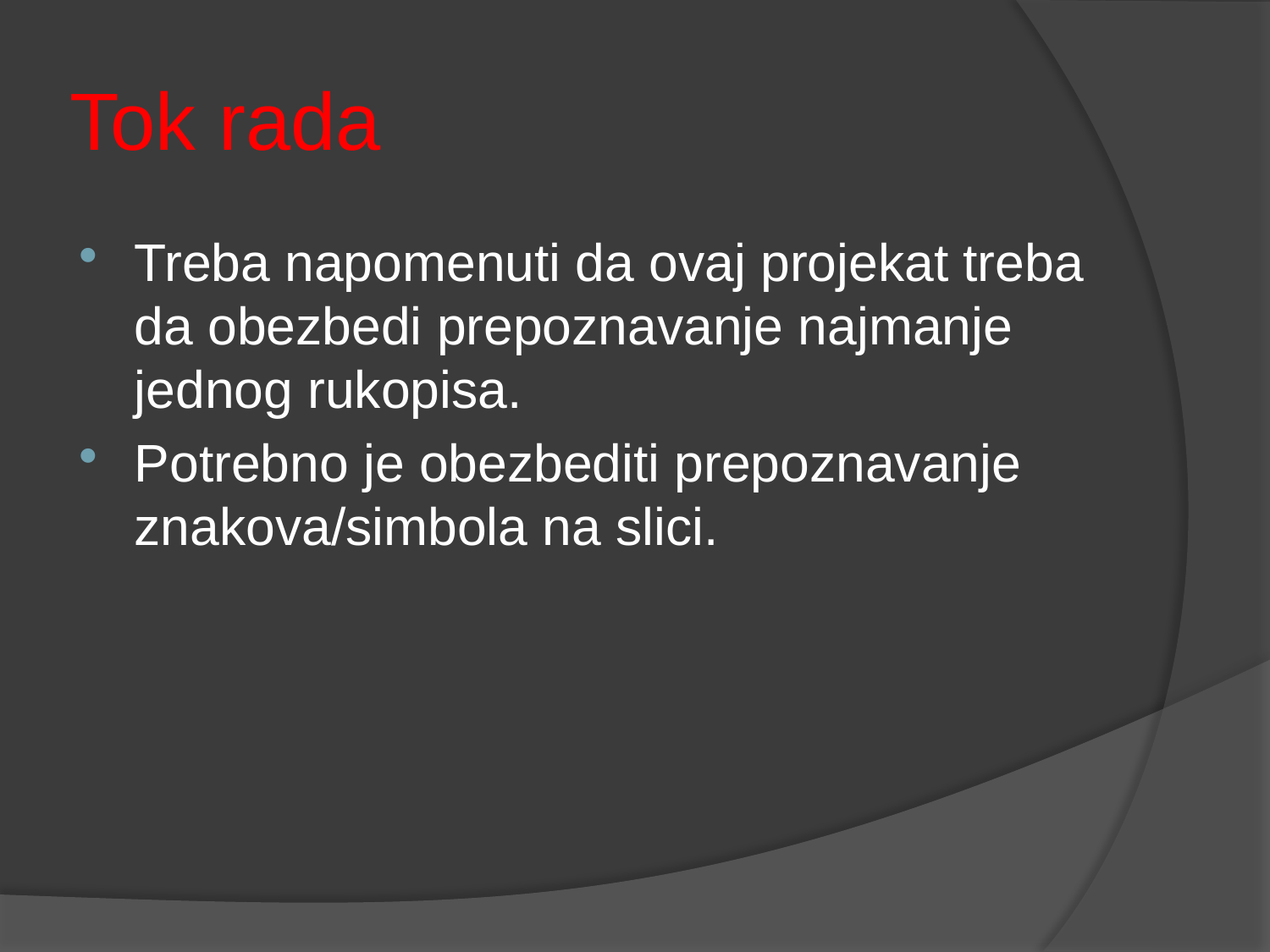

# Tok rada
Treba napomenuti da ovaj projekat treba da obezbedi prepoznavanje najmanje jednog rukopisa.
Potrebno je obezbediti prepoznavanje znakova/simbola na slici.